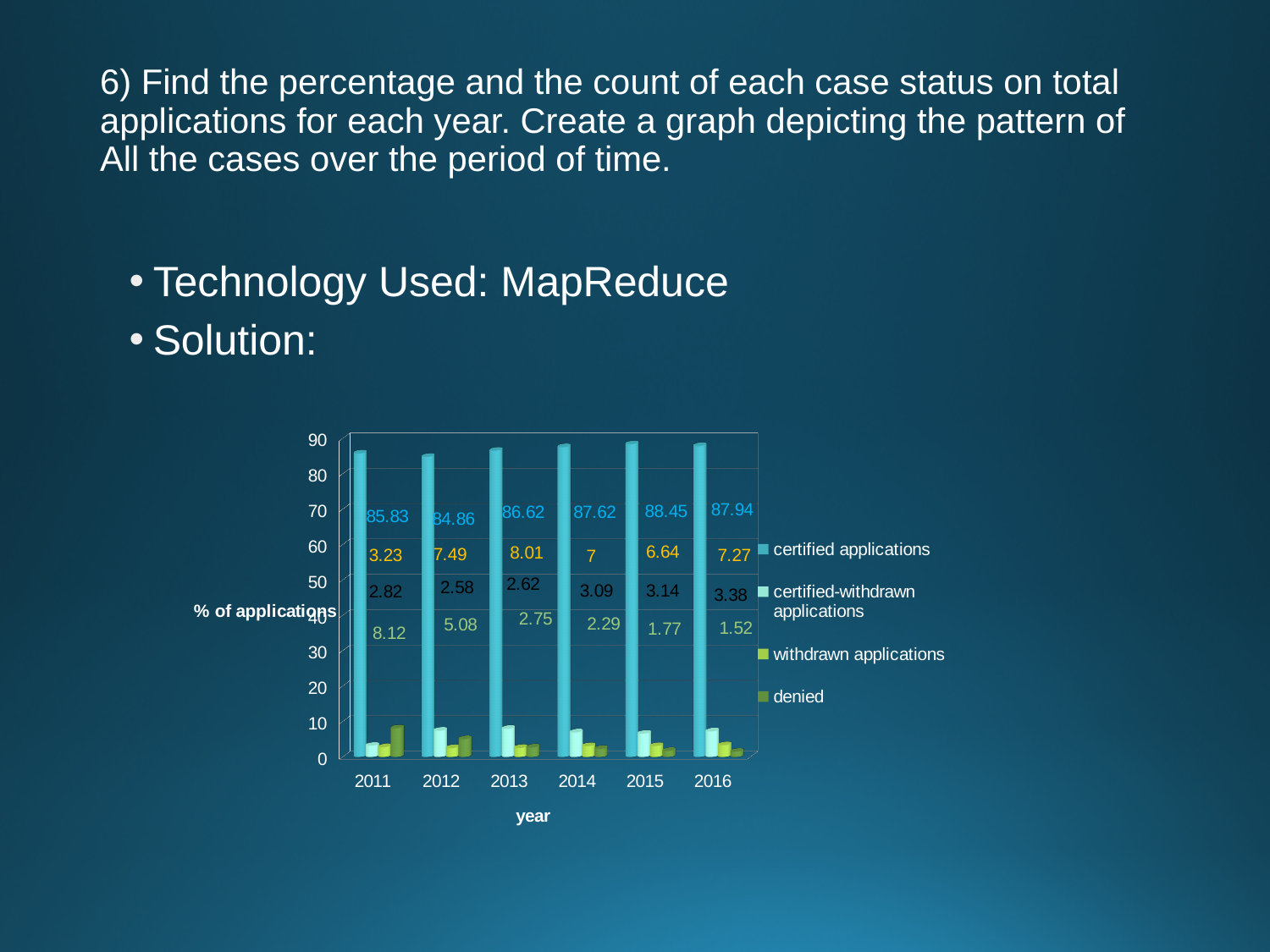

# 6) Find the percentage and the count of each case status on total applications for each year. Create a graph depicting the pattern of All the cases over the period of time.
Technology Used: MapReduce
Solution:

[unsupported chart]